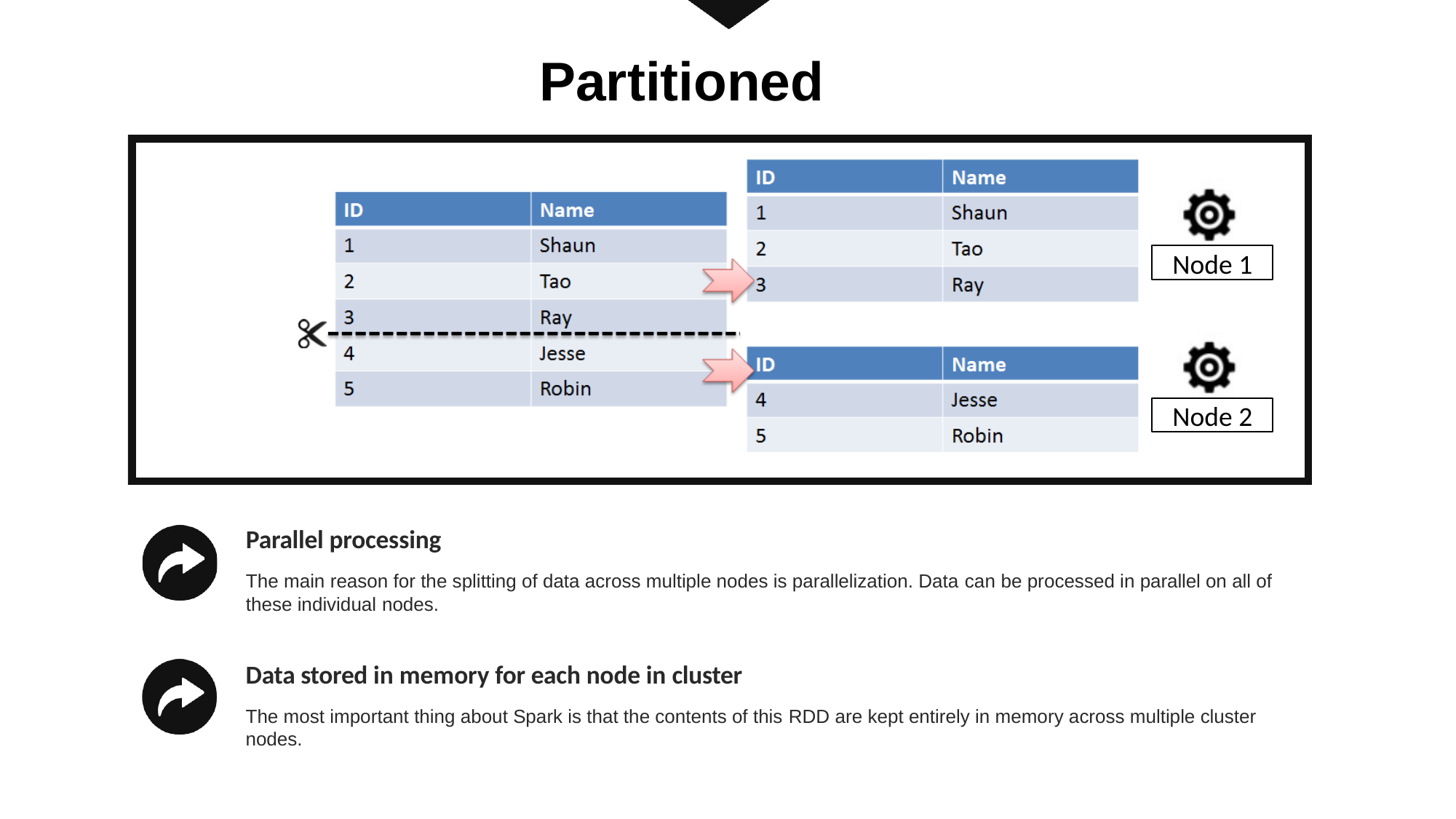

# Partitioned

Node 1

Node 2
Parallel processing
The main reason for the splitting of data across multiple nodes is parallelization. Data can be processed in parallel on all of  these individual nodes.

Data stored in memory for each node in cluster
The most important thing about Spark is that the contents of this RDD are kept entirely in memory across multiple cluster  nodes.